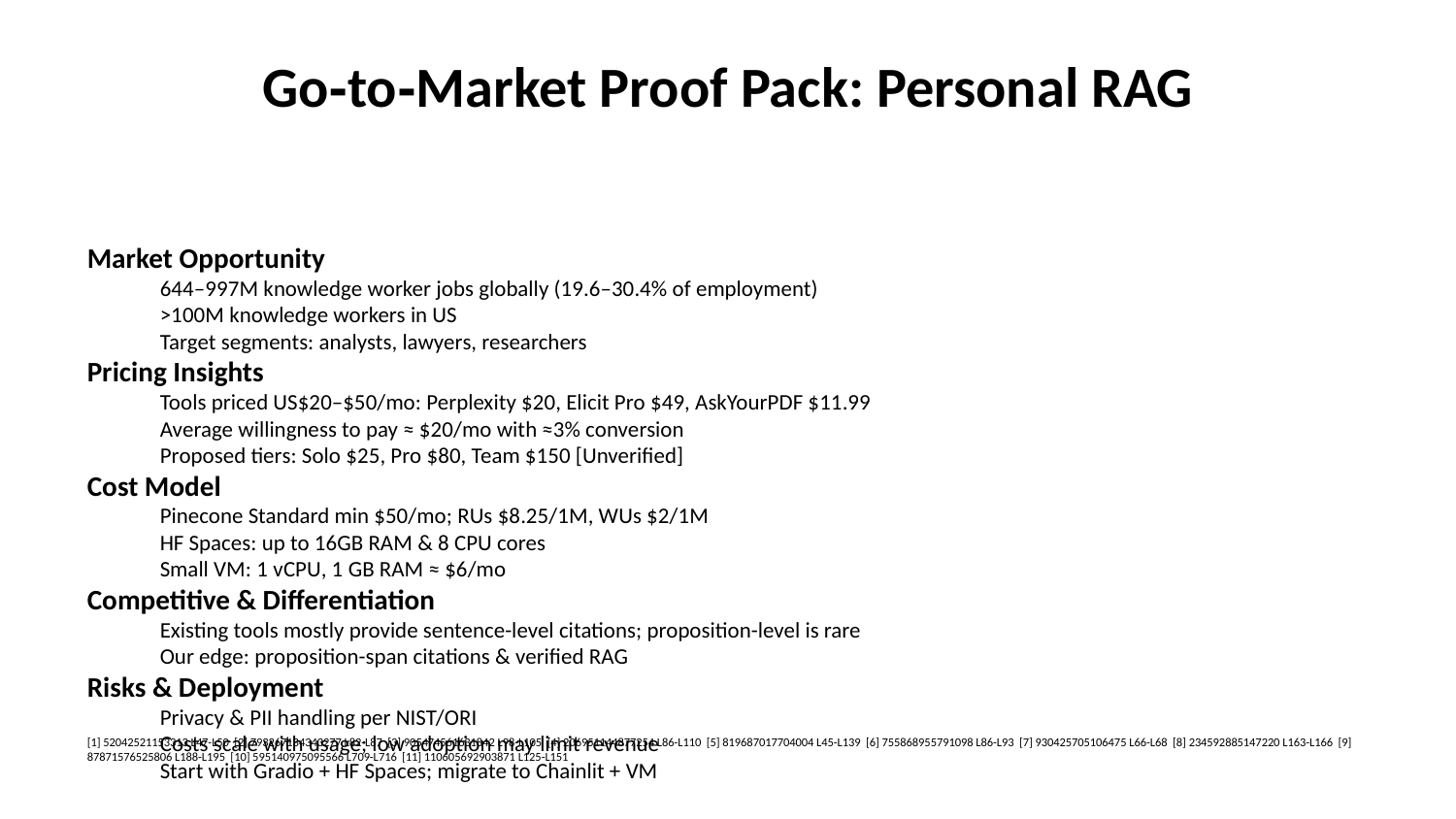

Go‑to‑Market Proof Pack: Personal RAG
#

Market Opportunity
644–997M knowledge worker jobs globally (19.6–30.4% of employment)
>100M knowledge workers in US
Target segments: analysts, lawyers, researchers
Pricing Insights
Tools priced US$20–$50/mo: Perplexity $20, Elicit Pro $49, AskYourPDF $11.99
Average willingness to pay ≈ $20/mo with ≈3% conversion
Proposed tiers: Solo $25, Pro $80, Team $150 [Unverified]
Cost Model
Pinecone Standard min $50/mo; RUs $8.25/1M, WUs $2/1M
HF Spaces: up to 16GB RAM & 8 CPU cores
Small VM: 1 vCPU, 1 GB RAM ≈ $6/mo
Competitive & Differentiation
Existing tools mostly provide sentence-level citations; proposition-level is rare
Our edge: proposition-span citations & verified RAG
Risks & Deployment
Privacy & PII handling per NIST/ORI
Costs scale with usage; low adoption may limit revenue
Start with Gradio + HF Spaces; migrate to Chainlit + VM
[1] 52042521153313 L47-L50  [2] 793267134343277 L82-L87  [3] 905474561631842 L98-L105  [4] 206951144877254 L86-L110  [5] 819687017704004 L45-L139  [6] 755868955791098 L86-L93  [7] 930425705106475 L66-L68  [8] 234592885147220 L163-L166  [9] 87871576525806 L188-L195  [10] 595140975095566 L709-L716  [11] 110605692903871 L125-L151